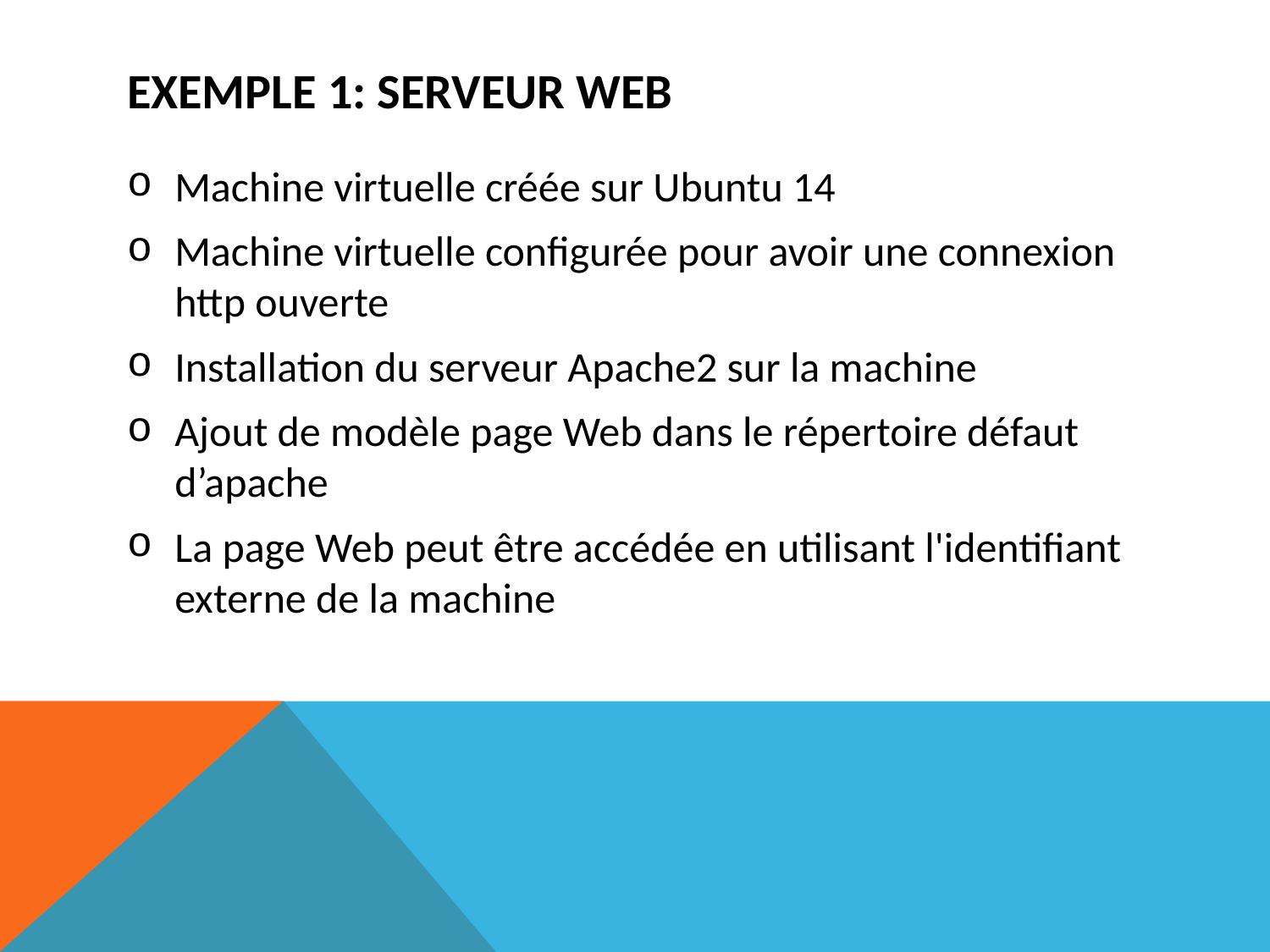

# EXEMPLE 1: Serveur web
Machine virtuelle créée sur Ubuntu 14
Machine virtuelle configurée pour avoir une connexion http ouverte
Installation du serveur Apache2 sur la machine
Ajout de modèle page Web dans le répertoire défaut  d’apache
La page Web peut être accédée en utilisant l'identifiant externe de la machine